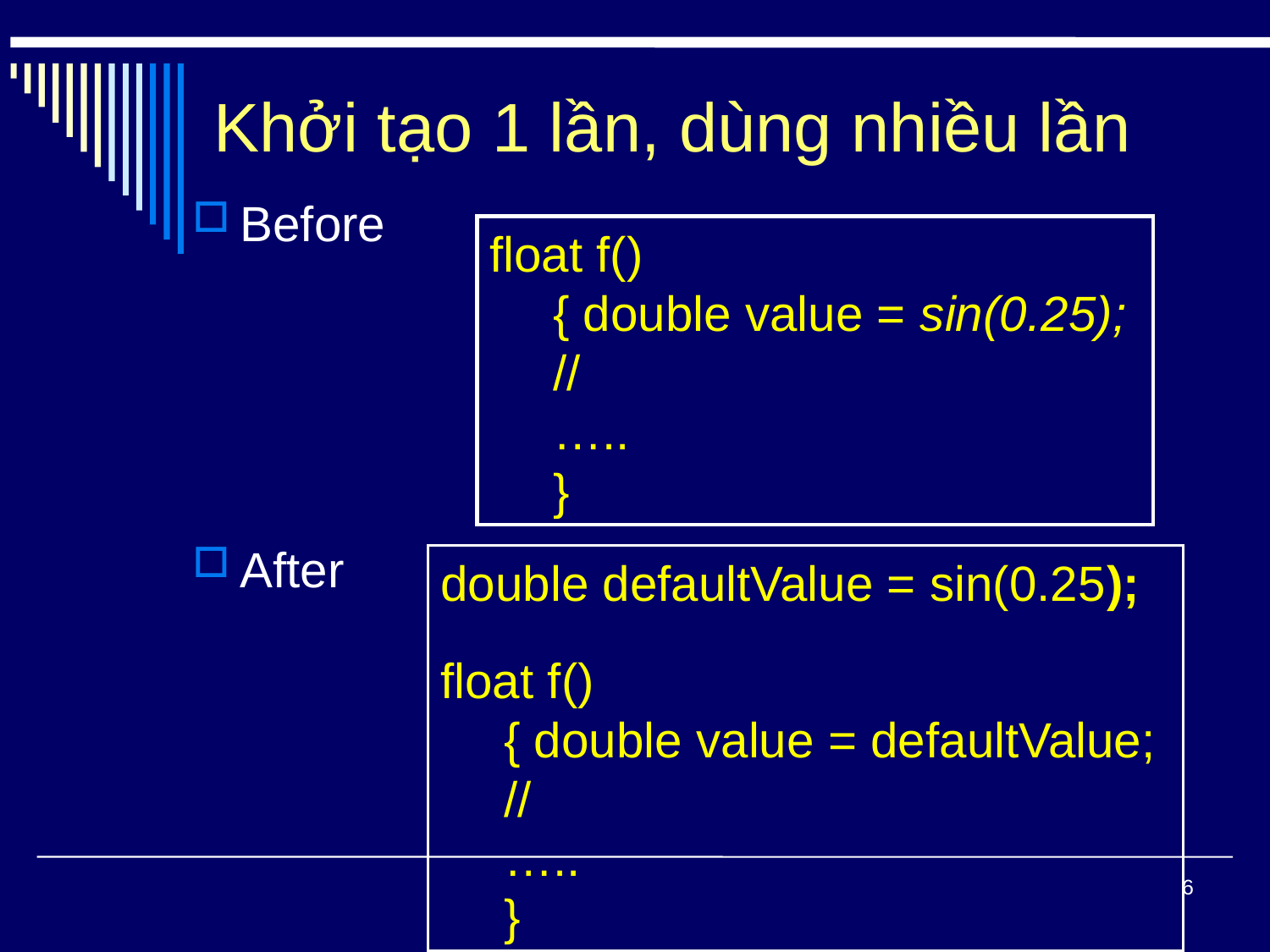

# Khởi tạo 1 lần, dùng nhiều lần
Before

After
float f()
{ double value = sin(0.25);
//
…..
}
double defaultValue = sin(0.25);

float f()
{ double value = defaultValue;
//
…..
}
6